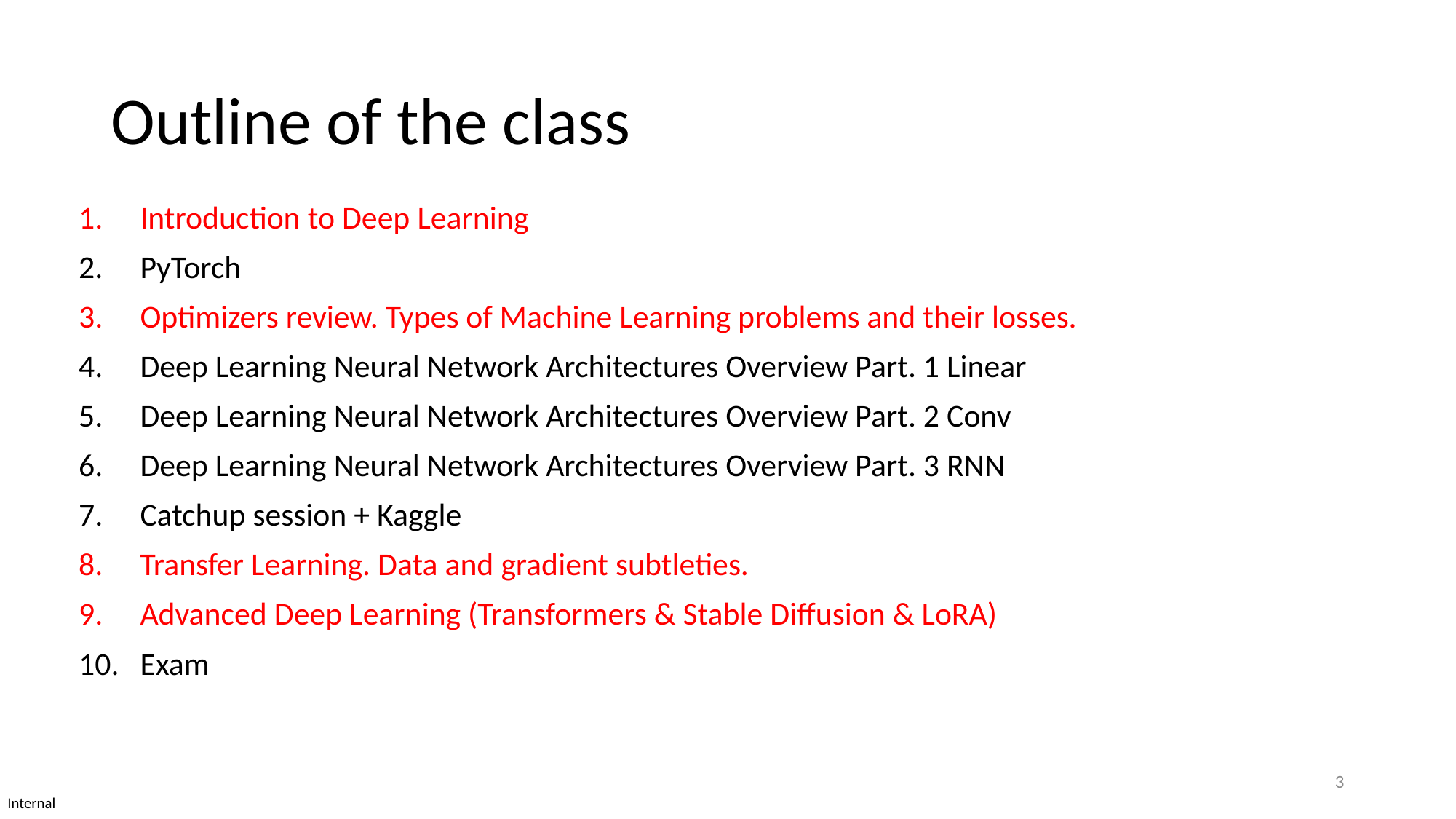

# Outline of the class
Introduction to Deep Learning
PyTorch
Optimizers review. Types of Machine Learning problems and their losses.
Deep Learning Neural Network Architectures Overview Part. 1 Linear
Deep Learning Neural Network Architectures Overview Part. 2 Conv
Deep Learning Neural Network Architectures Overview Part. 3 RNN
Catchup session + Kaggle
Transfer Learning. Data and gradient subtleties.
Advanced Deep Learning (Transformers & Stable Diffusion & LoRA)
Exam
3